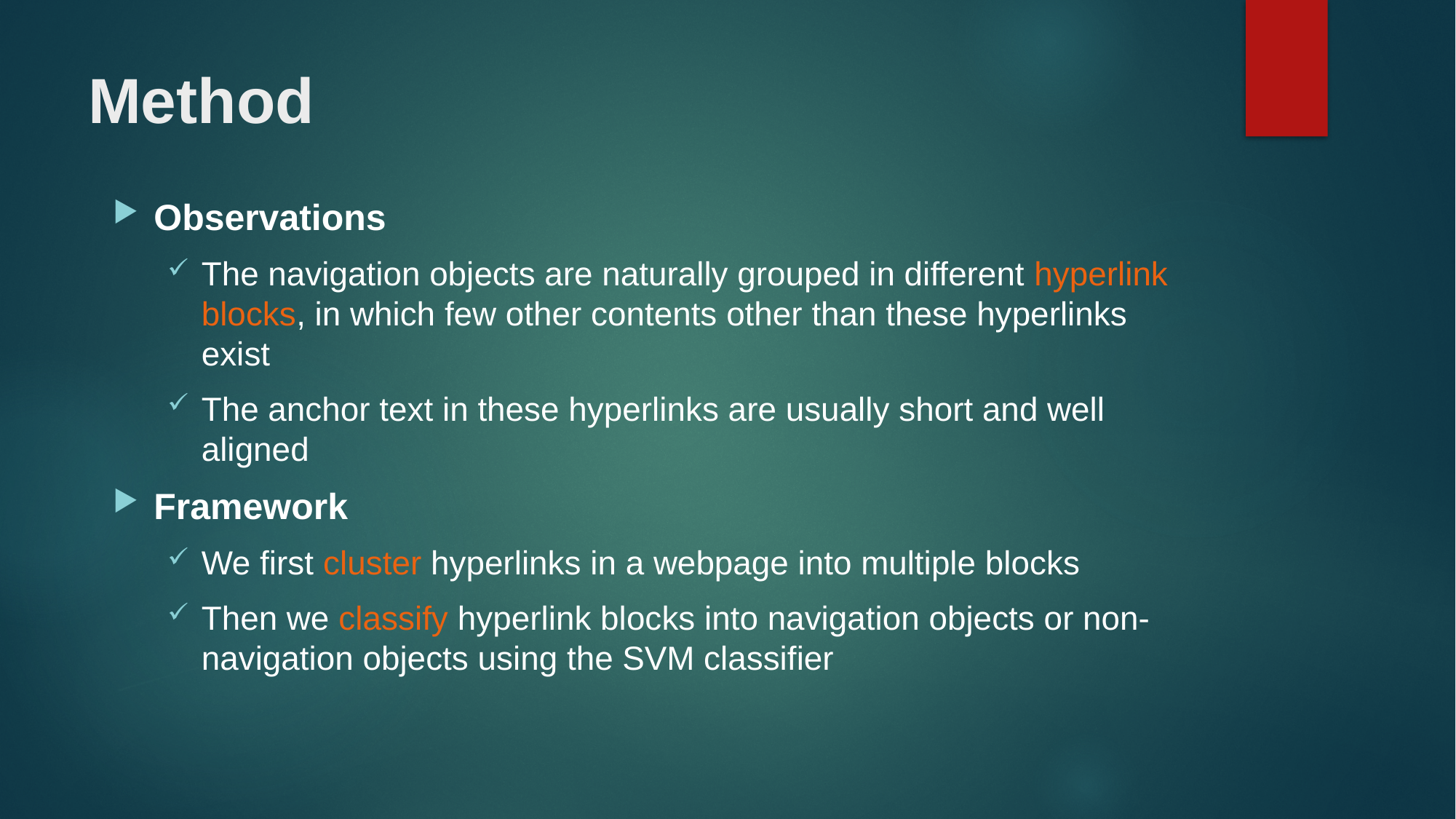

# Method
Observations
The navigation objects are naturally grouped in different hyperlink blocks, in which few other contents other than these hyperlinks exist
The anchor text in these hyperlinks are usually short and well aligned
Framework
We first cluster hyperlinks in a webpage into multiple blocks
Then we classify hyperlink blocks into navigation objects or non-navigation objects using the SVM classifier